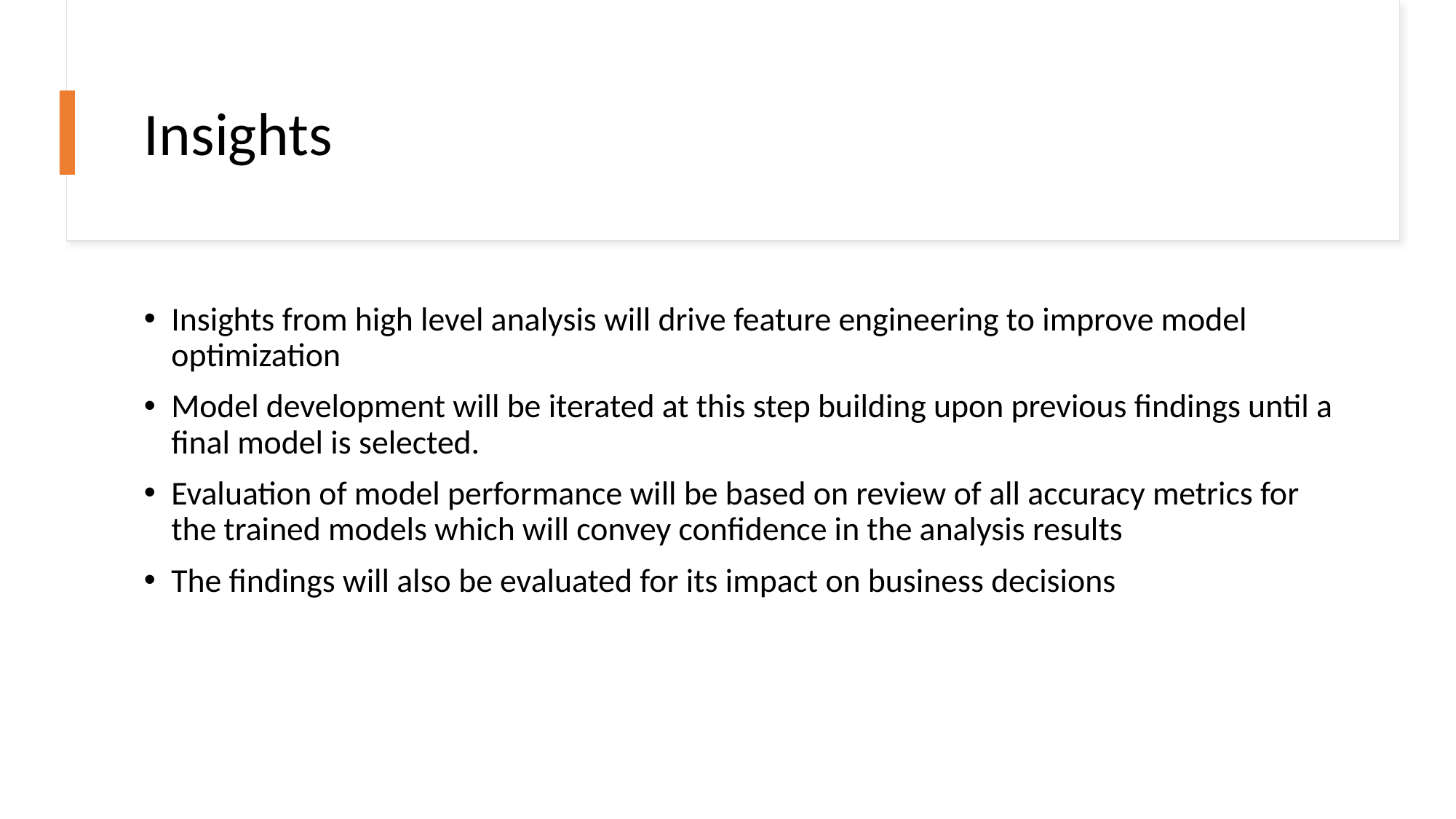

# Insights

Insights from high level analysis will drive feature engineering to improve model optimization
Model development will be iterated at this step building upon previous findings until a final model is selected.
Evaluation of model performance will be based on review of all accuracy metrics for the trained models which will convey confidence in the analysis results
The findings will also be evaluated for its impact on business decisions